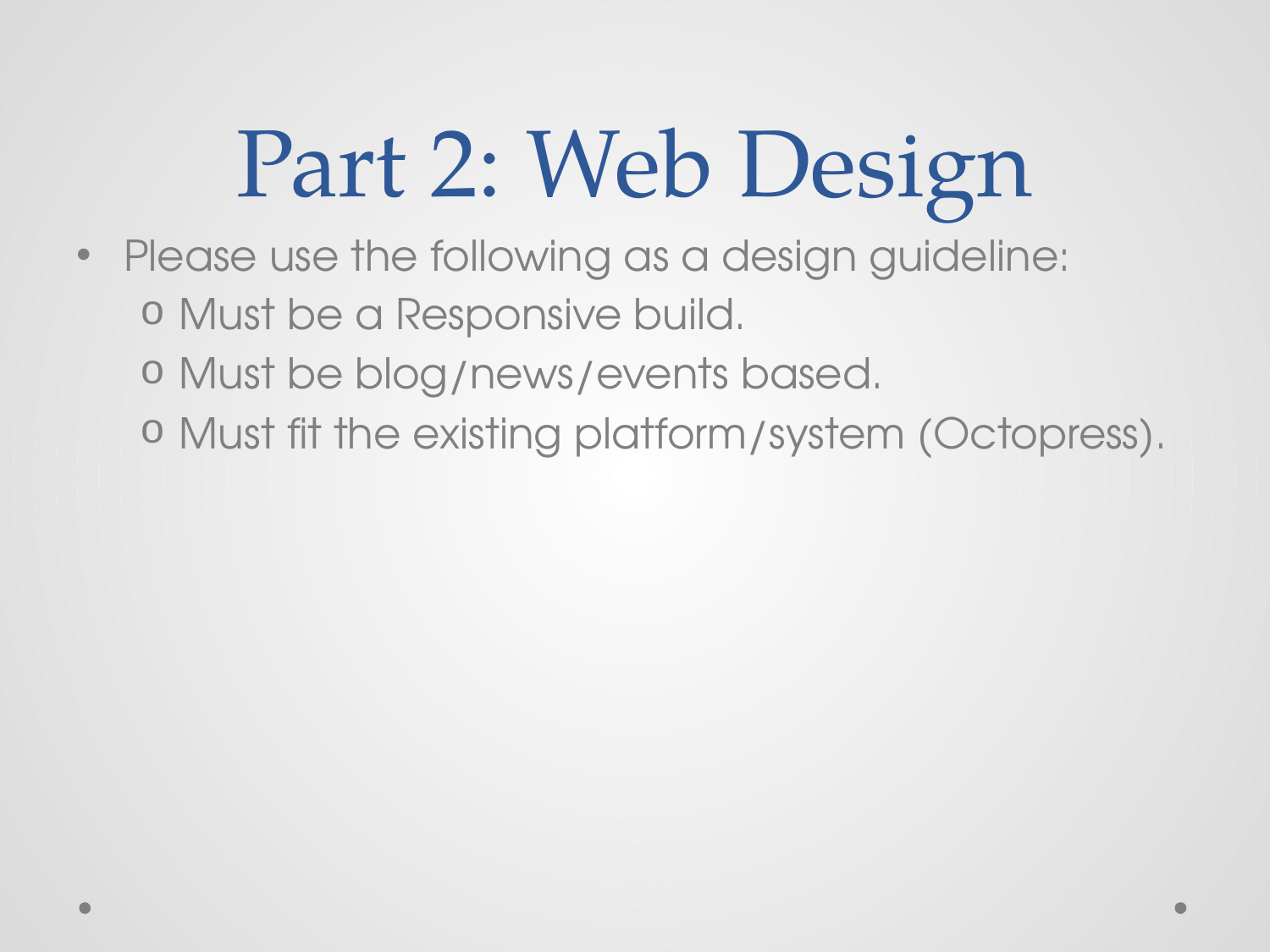

# Part 2: Web Design
Please use the following as a design guideline:
Must be a Responsive build.
Must be blog/news/events based.
Must fit the existing platform/system (Octopress).